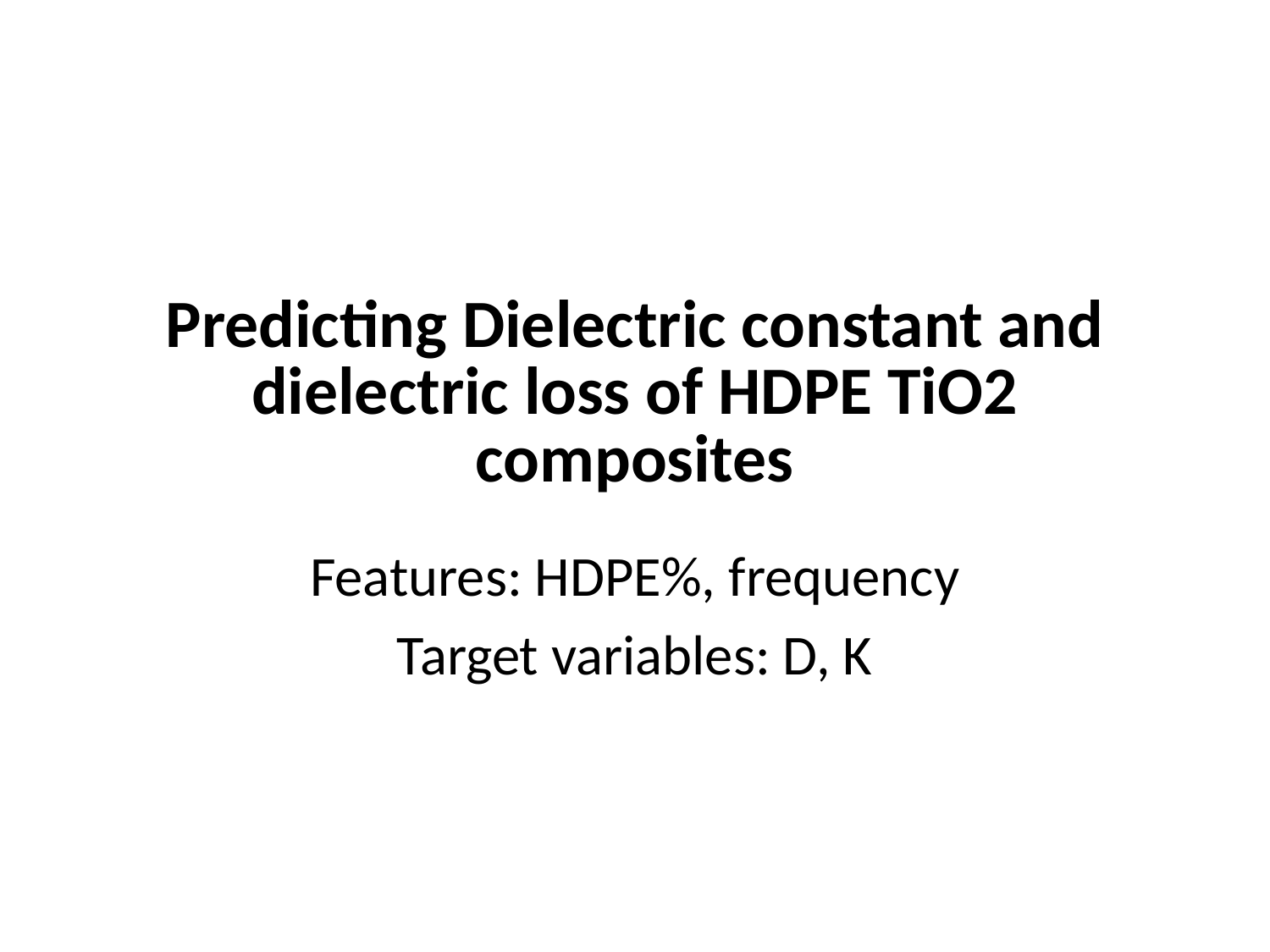

# Predicting Dielectric constant and dielectric loss of HDPE TiO2 composites
Features: HDPE%, frequency
Target variables: D, K